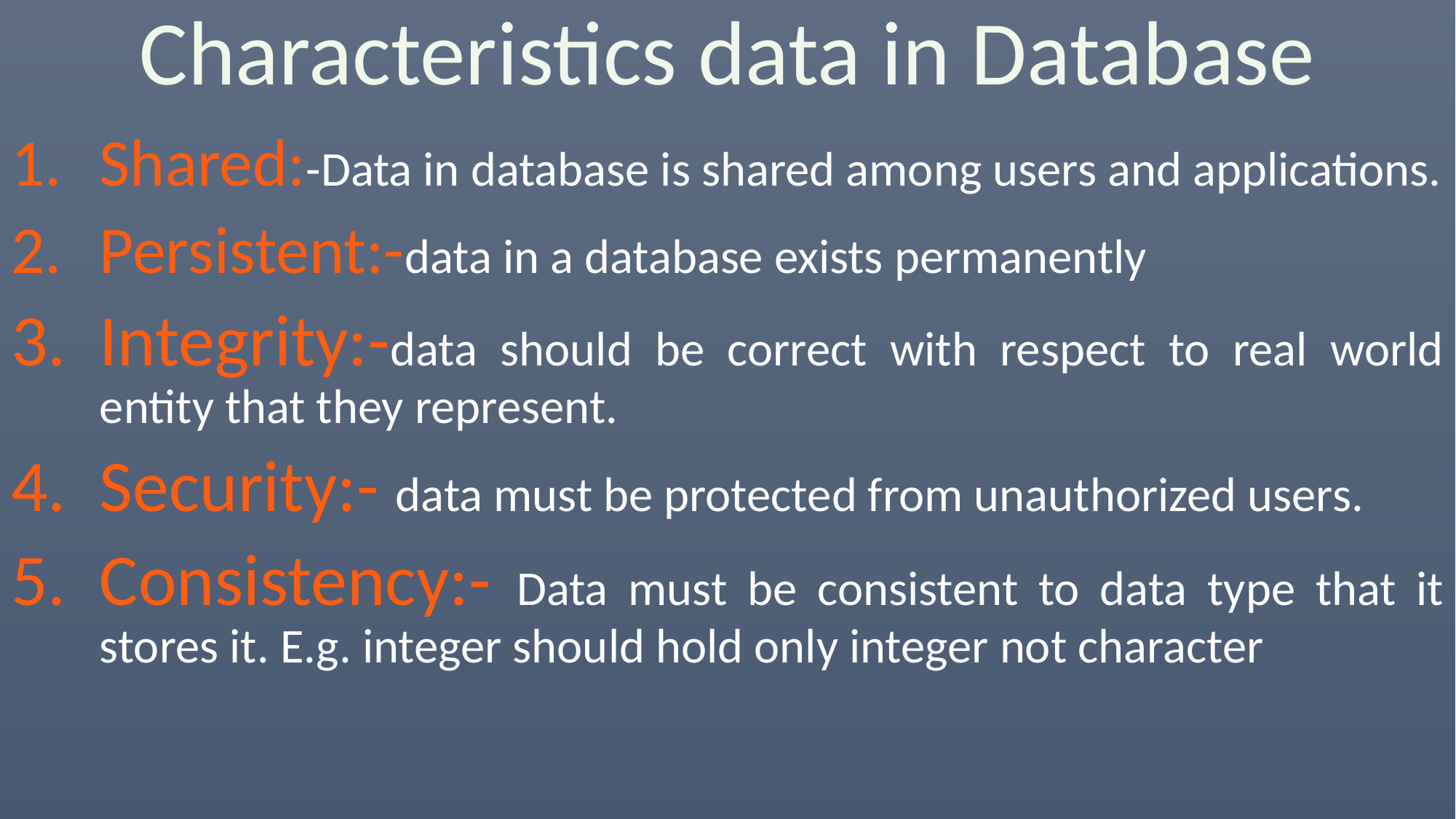

# Characteristics data in Database
Shared:-Data in database is shared among users and applications.
Persistent:-data in a database exists permanently
Integrity:-data should be correct with respect to real world entity that they represent.
Security:- data must be protected from unauthorized users.
Consistency:- Data must be consistent to data type that it stores it. E.g. integer should hold only integer not character